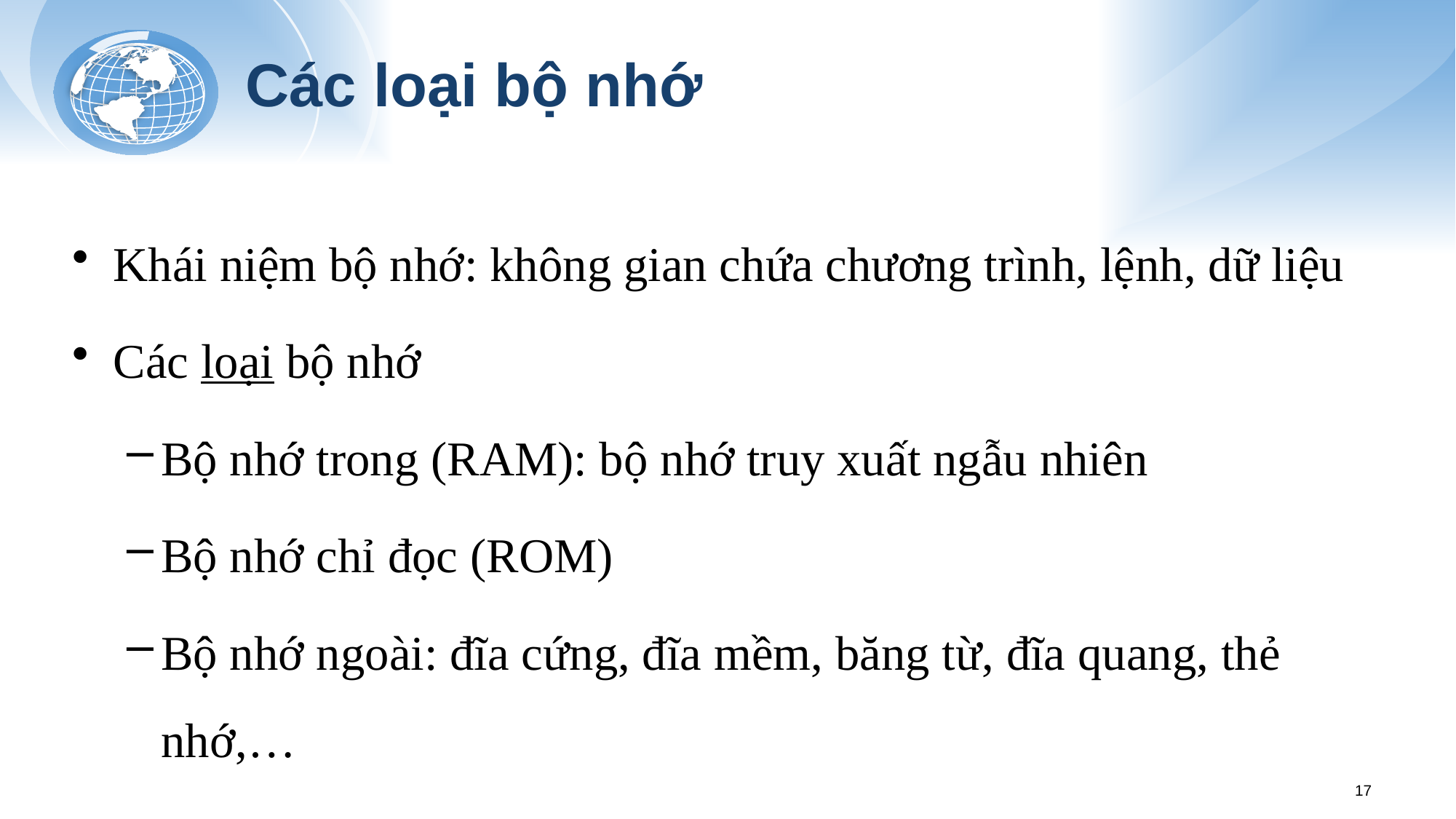

# Các loại bộ nhớ
Khái niệm bộ nhớ: không gian chứa chương trình, lệnh, dữ liệu
Các loại bộ nhớ
Bộ nhớ trong (RAM): bộ nhớ truy xuất ngẫu nhiên
Bộ nhớ chỉ đọc (ROM)
Bộ nhớ ngoài: đĩa cứng, đĩa mềm, băng từ, đĩa quang, thẻ nhớ,…
17